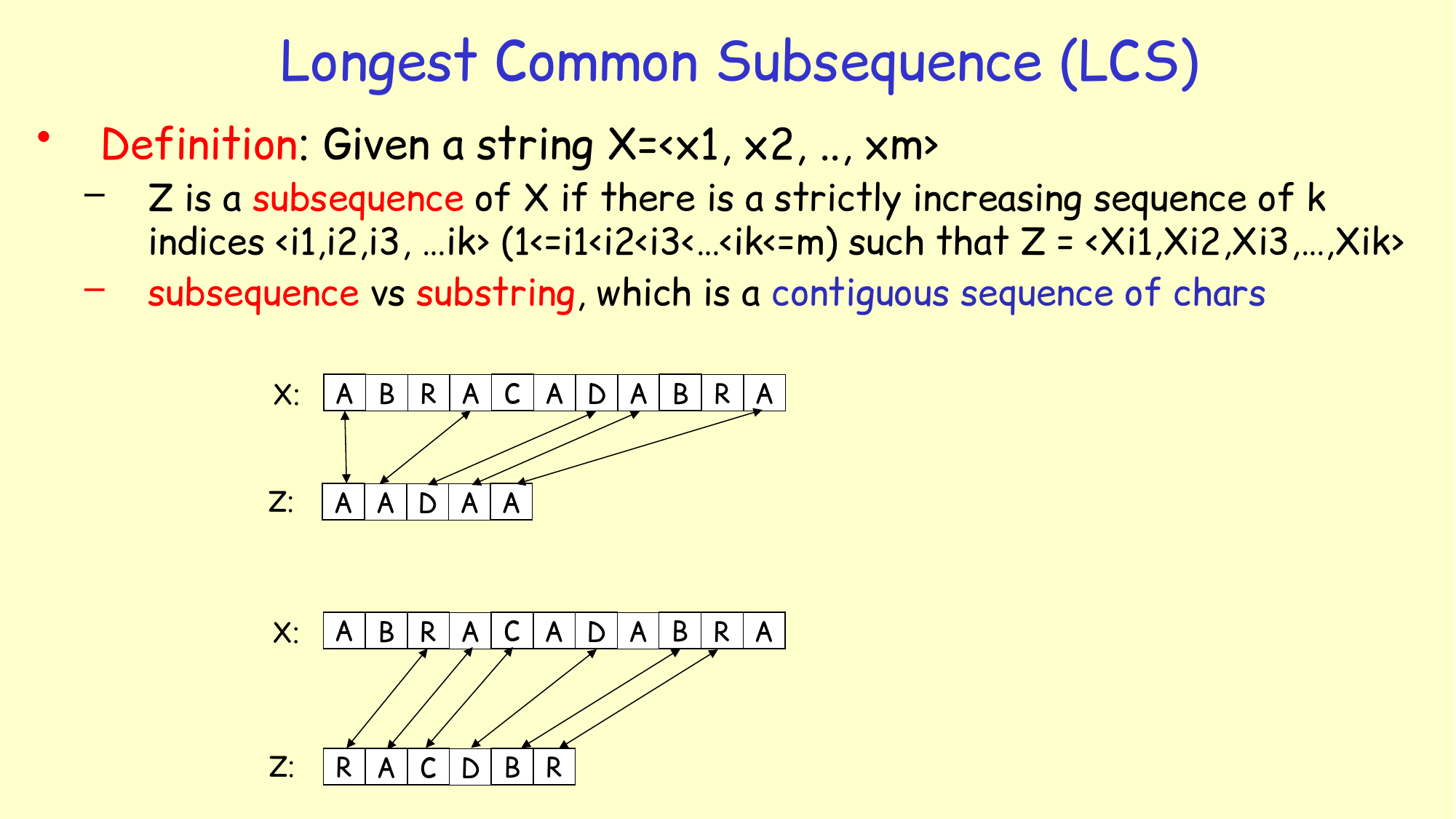

# Longest Common Subsequence (LCS)
Definition: Given a string X=<x1, x2, .., xm>
Z is a subsequence of X if there is a strictly increasing sequence of k indices <i1,i2,i3, …ik> (1<=i1<i2<i3<…<ik<=m) such that Z = <Xi1,Xi2,Xi3,…,Xik>
subsequence vs substring, which is a contiguous sequence of chars

X:
A
C
B
B
R
A
D
R
A
A
A

Z:
A
A
A
D
A
X:
A
C
B
B
R
A
D
R
A
A
A

Z:
R
B
R
A
C
D